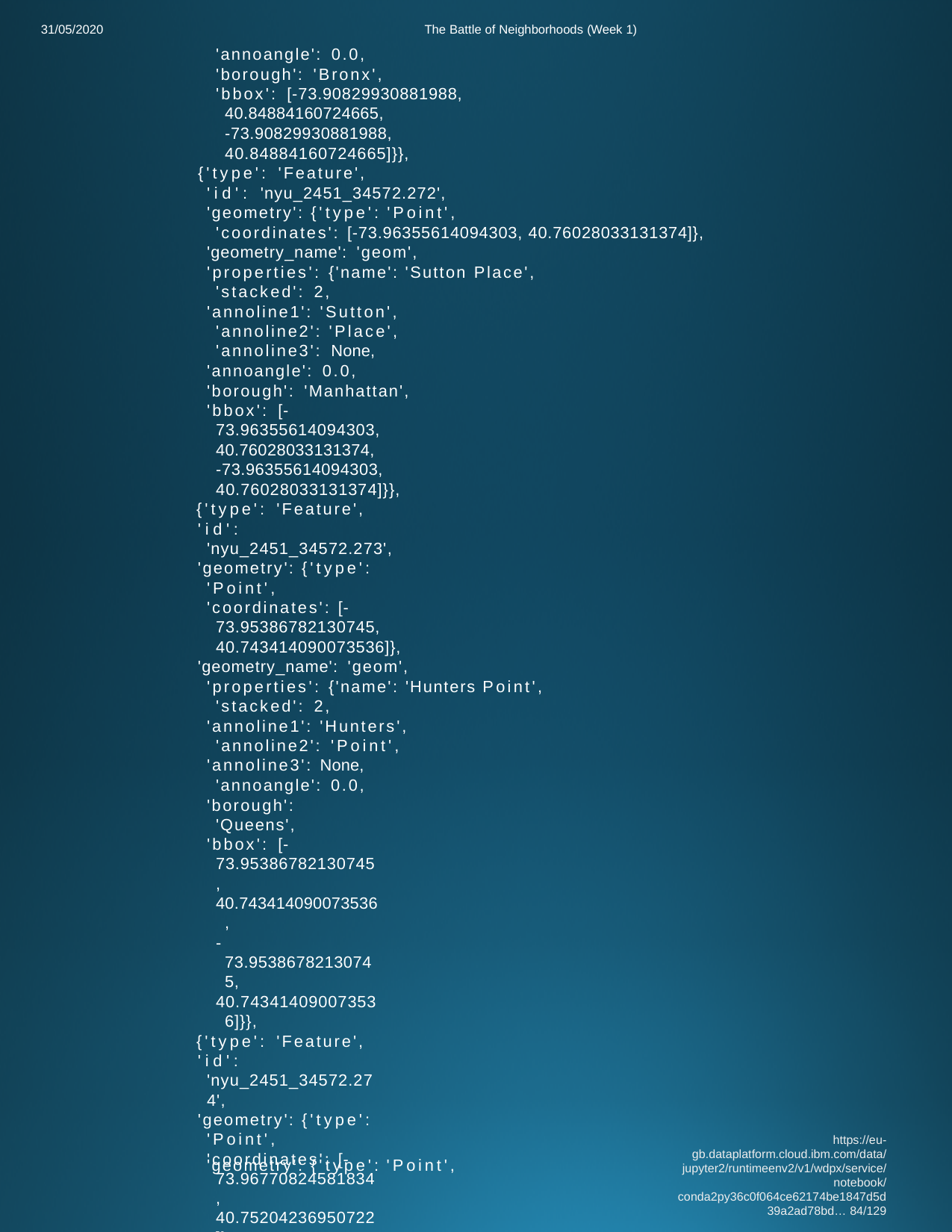

31/05/2020
The Battle of Neighborhoods (Week 1)
'annoangle': 0.0,
'borough': 'Bronx',
'bbox': [-73.90829930881988,
40.84884160724665,
-73.90829930881988,
40.84884160724665]}},
{'type': 'Feature',
'id': 'nyu_2451_34572.272',
'geometry': {'type': 'Point',
'coordinates': [-73.96355614094303, 40.76028033131374]},
'geometry_name': 'geom',
'properties': {'name': 'Sutton Place',  'stacked': 2,
'annoline1': 'Sutton',  'annoline2': 'Place',  'annoline3': None,
'annoangle': 0.0,
'borough': 'Manhattan',
'bbox': [-73.96355614094303,
40.76028033131374,
-73.96355614094303,
40.76028033131374]}},
{'type': 'Feature',
'id': 'nyu_2451_34572.273',
'geometry': {'type': 'Point',
'coordinates': [-73.95386782130745, 40.743414090073536]},
'geometry_name': 'geom',
'properties': {'name': 'Hunters Point',  'stacked': 2,
'annoline1': 'Hunters',  'annoline2': 'Point',
'annoline3': None,  'annoangle': 0.0,
'borough': 'Queens',
'bbox': [-73.95386782130745,
40.743414090073536,
-73.95386782130745,
40.743414090073536]}},
{'type': 'Feature',
'id': 'nyu_2451_34572.274',
'geometry': {'type': 'Point',
'coordinates': [-73.96770824581834, 40.75204236950722]},
'geometry_name': 'geom',
'properties': {'name': 'Turtle Bay',  'stacked': 2,
'annoline1': 'Turtle',  'annoline2': 'Bay',
'annoline3': None,  'annoangle': 0.0,
'borough': 'Manhattan',
'bbox': [-73.96770824581834,
40.75204236950722,
-73.96770824581834,
40.75204236950722]}},
{'type': 'Feature',
'id': 'nyu_2451_34572.275',
https://eu-gb.dataplatform.cloud.ibm.com/data/jupyter2/runtimeenv2/v1/wdpx/service/notebook/conda2py36c0f064ce62174be1847d5d39a2ad78bd… 84/129
'geometry': {'type': 'Point',